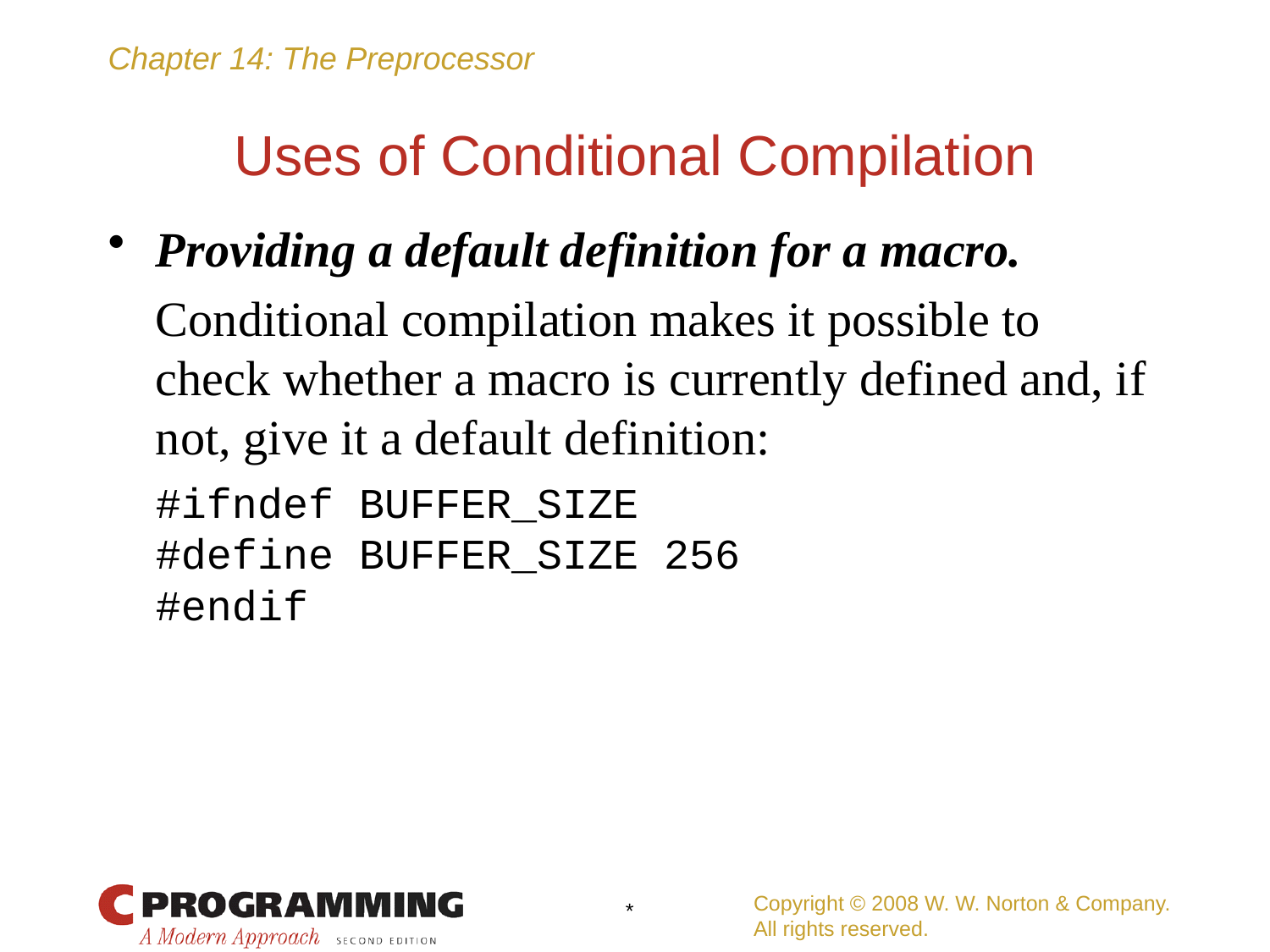

# Uses of Conditional Compilation
Providing a default definition for a macro.
	Conditional compilation makes it possible to check whether a macro is currently defined and, if not, give it a default definition:
	#ifndef BUFFER_SIZE
	#define BUFFER_SIZE 256
	#endif
Copyright © 2008 W. W. Norton & Company.
All rights reserved.
*